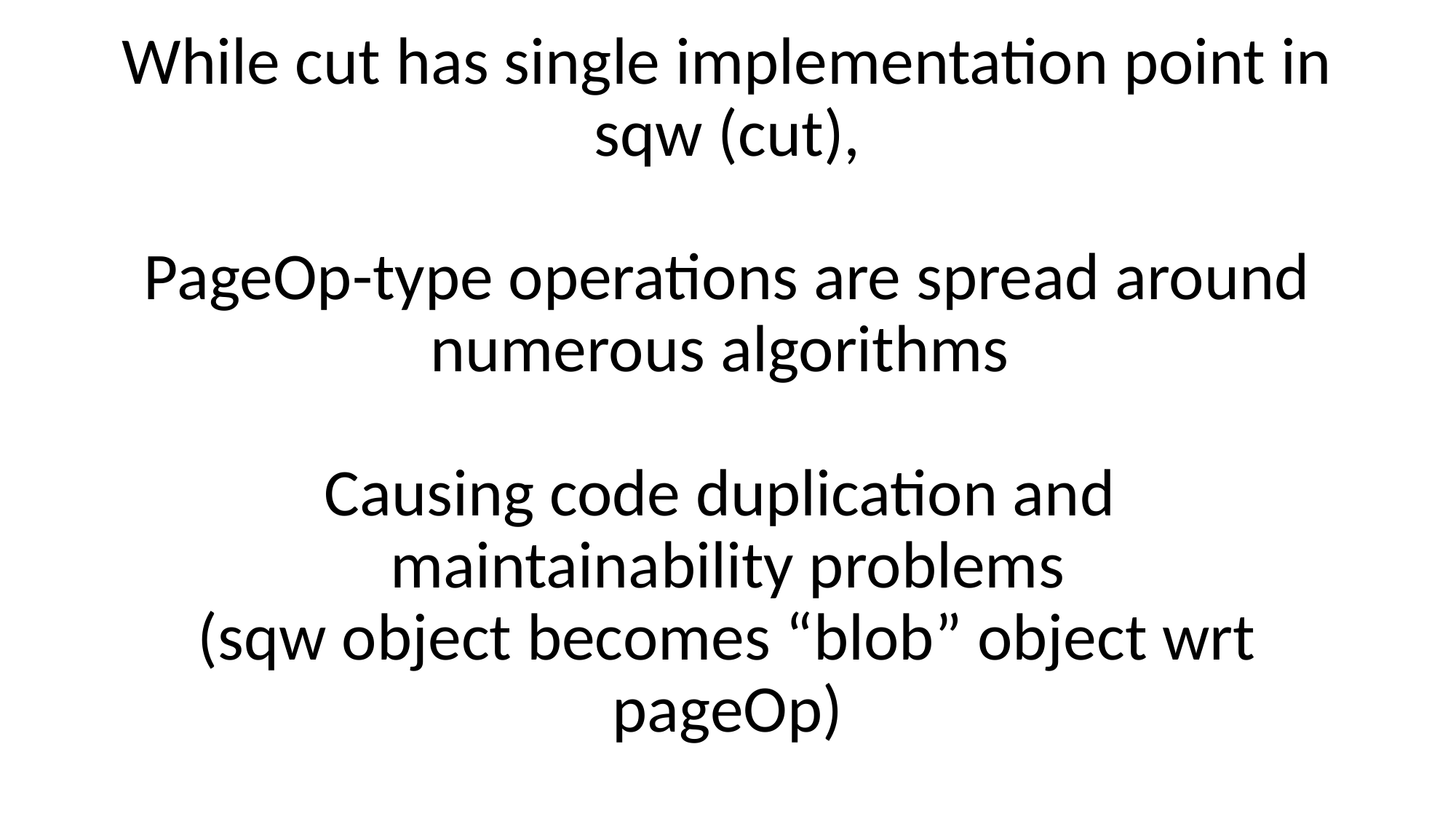

# While cut has single implementation point in sqw (cut), PageOp-type operations are spread around numerous algorithms Causing code duplication and maintainability problems (sqw object becomes “blob” object wrt pageOp)